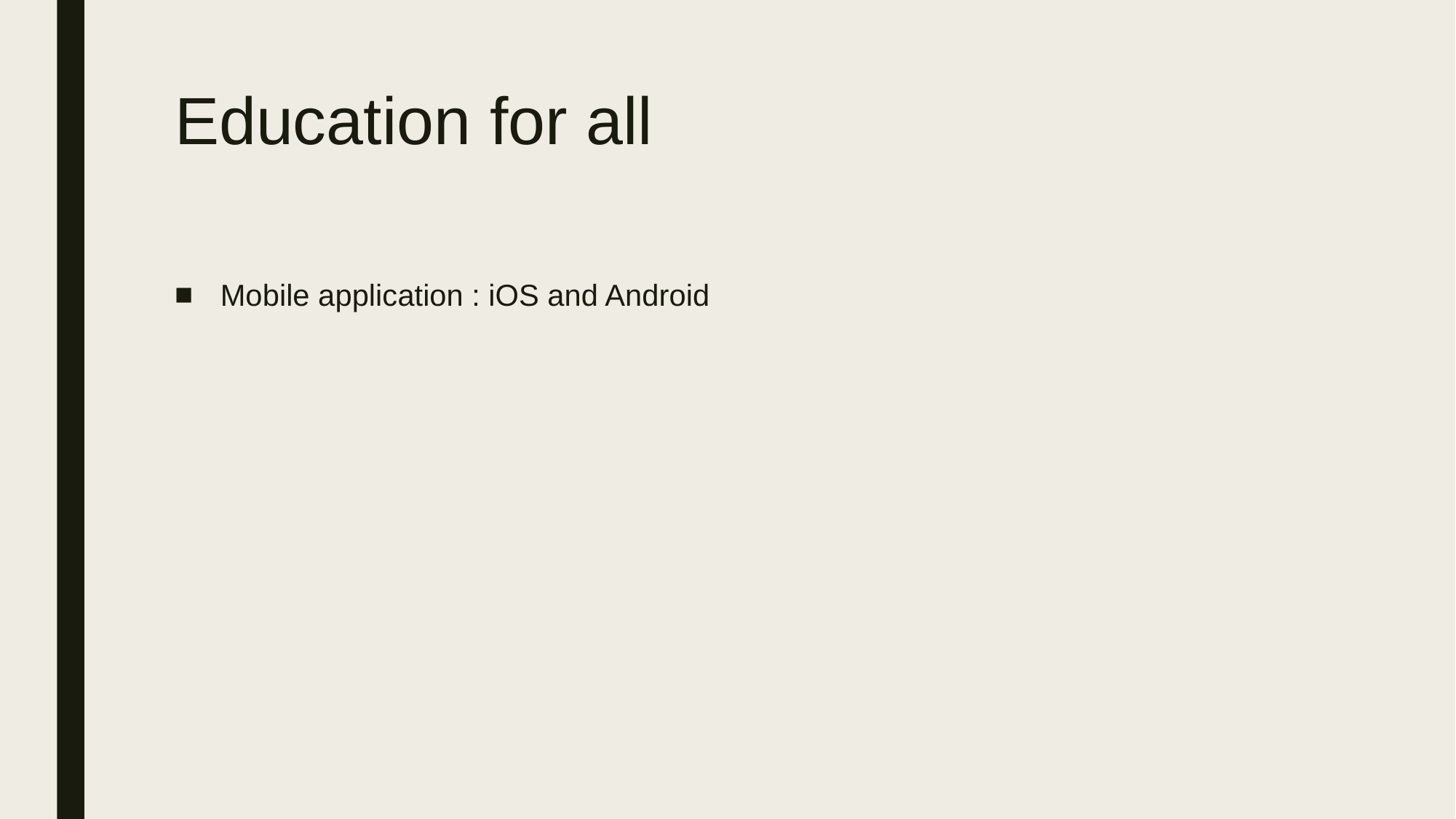

# Education for all
Mobile application : iOS and Android